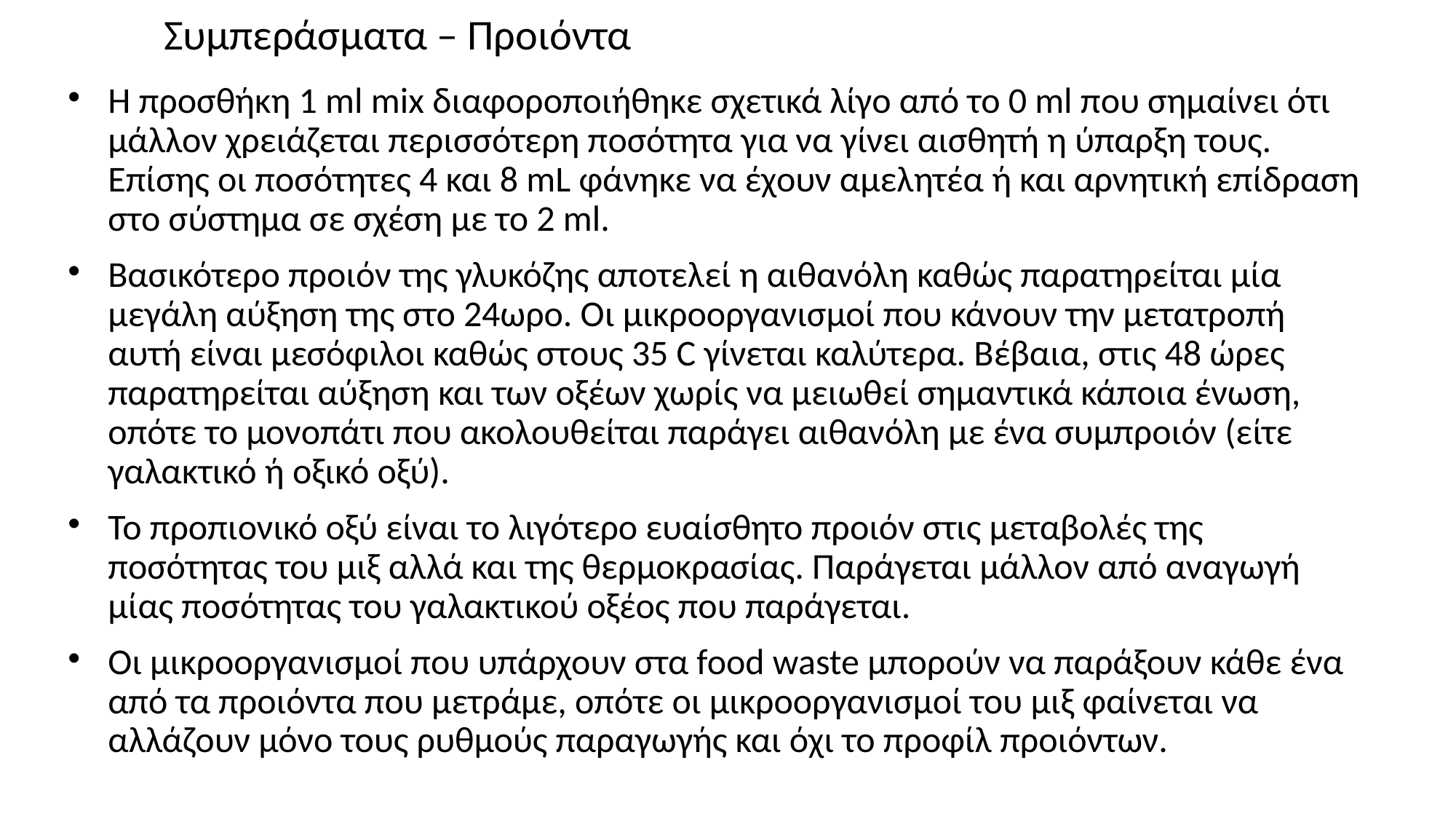

# Συμπεράσματα – Προιόντα
Η προσθήκη 1 ml mix διαφοροποιήθηκε σχετικά λίγο από το 0 ml που σημαίνει ότι μάλλον χρειάζεται περισσότερη ποσότητα για να γίνει αισθητή η ύπαρξη τους. Επίσης οι ποσότητες 4 και 8 mL φάνηκε να έχουν αμελητέα ή και αρνητική επίδραση στο σύστημα σε σχέση με το 2 ml.
Βασικότερο προιόν της γλυκόζης αποτελεί η αιθανόλη καθώς παρατηρείται μία μεγάλη αύξηση της στο 24ωρο. Οι μικροοργανισμοί που κάνουν την μετατροπή αυτή είναι μεσόφιλοι καθώς στους 35 C γίνεται καλύτερα. Βέβαια, στις 48 ώρες παρατηρείται αύξηση και των οξέων χωρίς να μειωθεί σημαντικά κάποια ένωση, οπότε το μονοπάτι που ακολουθείται παράγει αιθανόλη με ένα συμπροιόν (είτε γαλακτικό ή οξικό οξύ).
Το προπιονικό οξύ είναι το λιγότερο ευαίσθητο προιόν στις μεταβολές της ποσότητας του μιξ αλλά και της θερμοκρασίας. Παράγεται μάλλον από αναγωγή μίας ποσότητας του γαλακτικού οξέος που παράγεται.
Οι μικροοργανισμοί που υπάρχουν στα food waste μπορούν να παράξουν κάθε ένα από τα προιόντα που μετράμε, οπότε οι μικροοργανισμοί του μιξ φαίνεται να αλλάζουν μόνο τους ρυθμούς παραγωγής και όχι το προφίλ προιόντων.